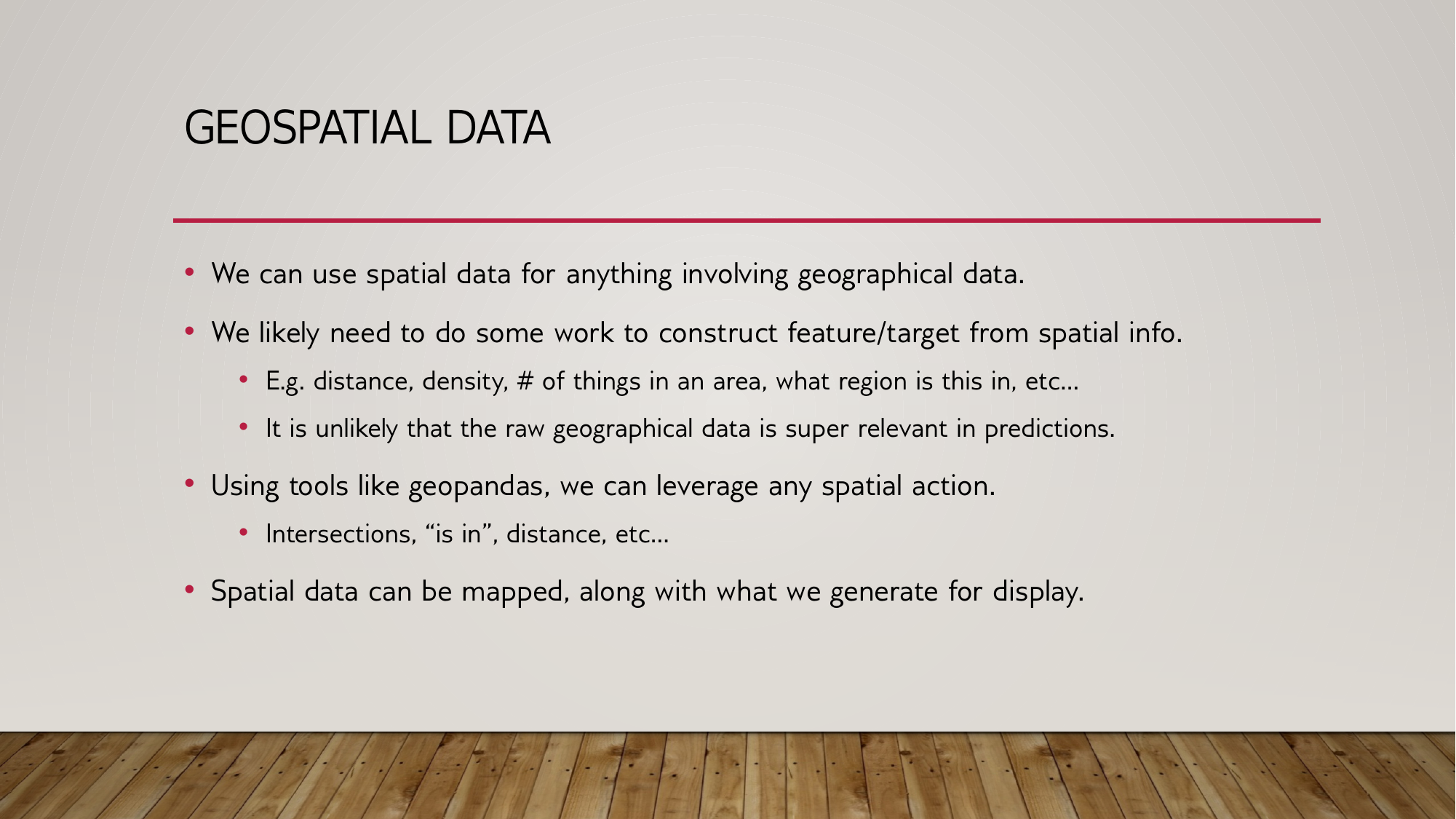

# Geospatial Data
We can use spatial data for anything involving geographical data.
We likely need to do some work to construct feature/target from spatial info.
E.g. distance, density, # of things in an area, what region is this in, etc…
It is unlikely that the raw geographical data is super relevant in predictions.
Using tools like geopandas, we can leverage any spatial action.
Intersections, “is in”, distance, etc…
Spatial data can be mapped, along with what we generate for display.